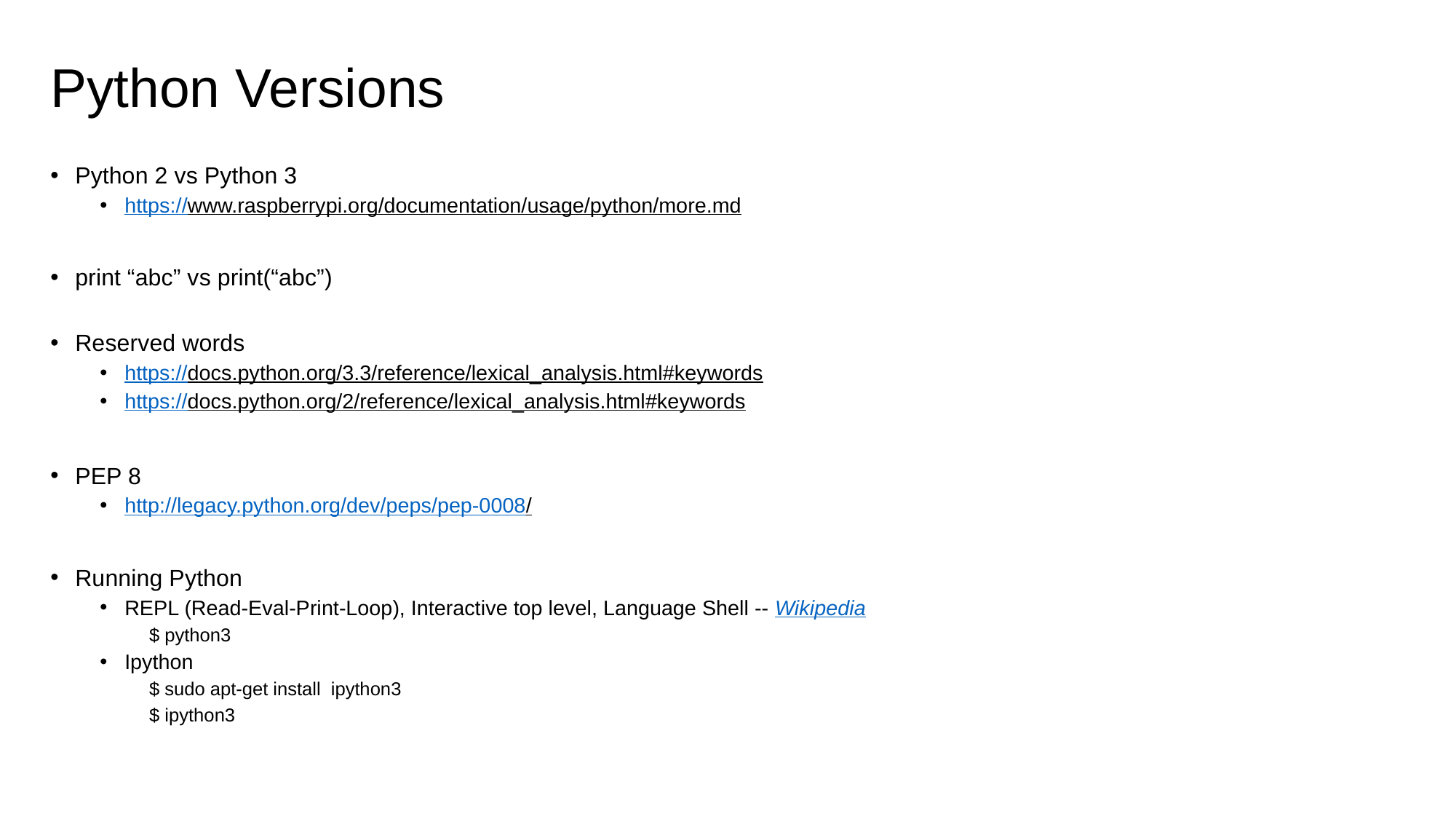

# Python Versions
Python 2 vs Python 3
https://www.raspberrypi.org/documentation/usage/python/more.md

print “abc” vs print(“abc”)

Reserved words
https://docs.python.org/3.3/reference/lexical_analysis.html#keywords
https://docs.python.org/2/reference/lexical_analysis.html#keywords

PEP 8
http://legacy.python.org/dev/peps/pep-0008/

Running Python
REPL (Read-Eval-Print-Loop), Interactive top level, Language Shell -- Wikipedia
$ python3
Ipython
$ sudo apt-get install  ipython3
$ ipython3